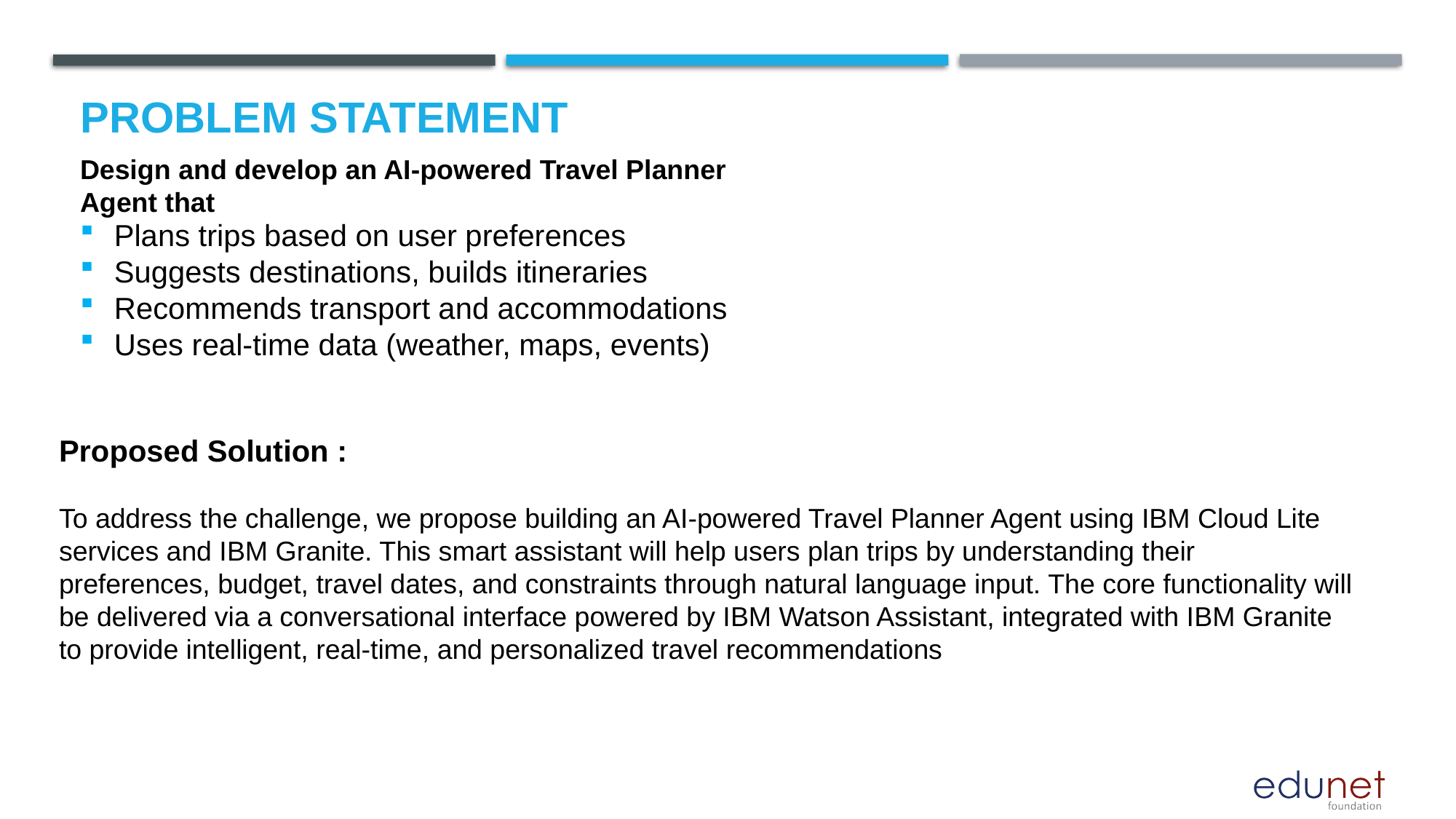

# Problem Statement
Design and develop an AI-powered Travel Planner Agent that
Plans trips based on user preferences
Suggests destinations, builds itineraries
Recommends transport and accommodations
Uses real-time data (weather, maps, events)
Proposed Solution :

To address the challenge, we propose building an AI-powered Travel Planner Agent using IBM Cloud Lite services and IBM Granite. This smart assistant will help users plan trips by understanding their preferences, budget, travel dates, and constraints through natural language input. The core functionality will be delivered via a conversational interface powered by IBM Watson Assistant, integrated with IBM Granite to provide intelligent, real-time, and personalized travel recommendations